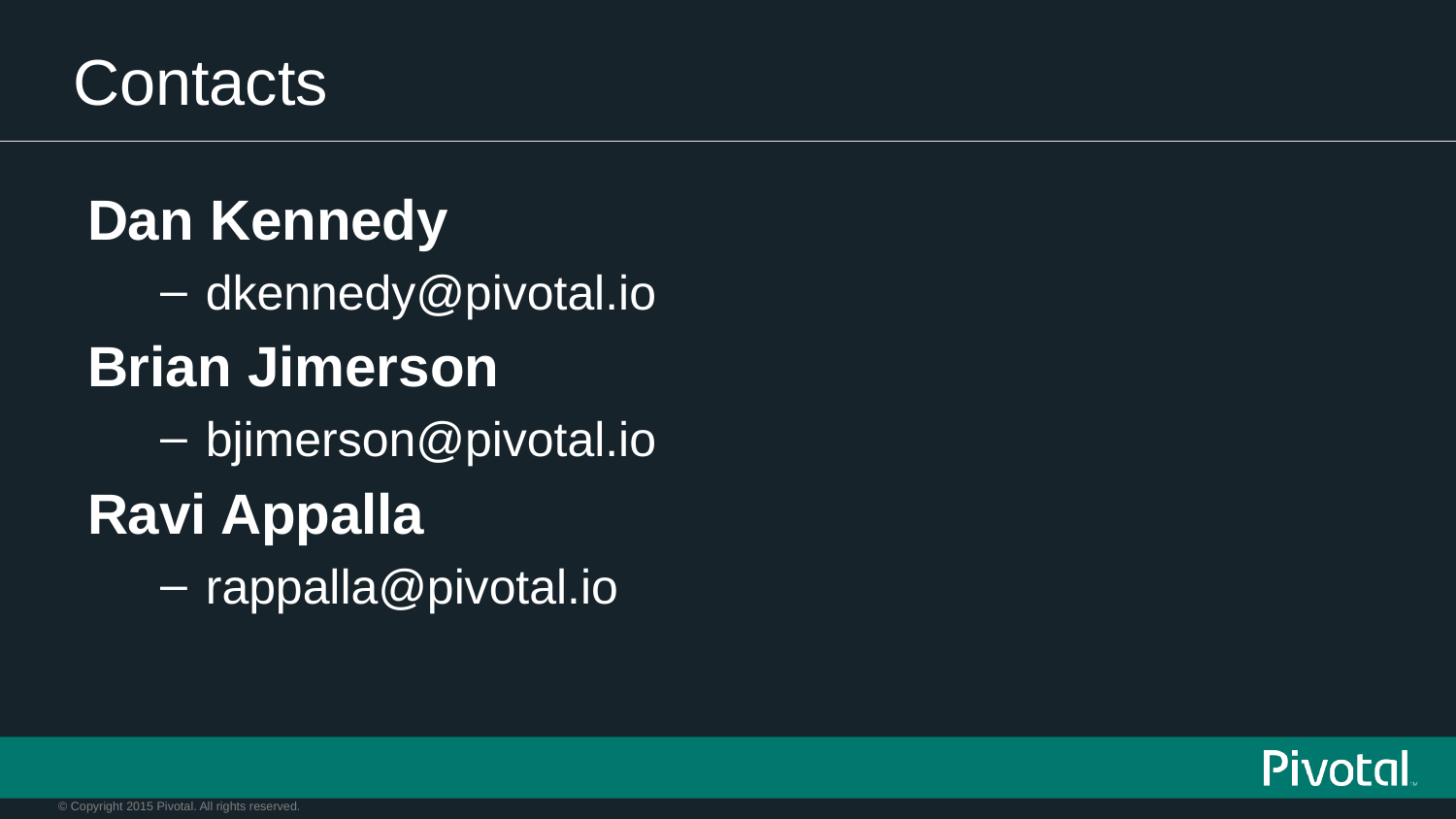

# Contacts
Dan Kennedy
dkennedy@pivotal.io
Brian Jimerson
bjimerson@pivotal.io
Ravi Appalla
rappalla@pivotal.io